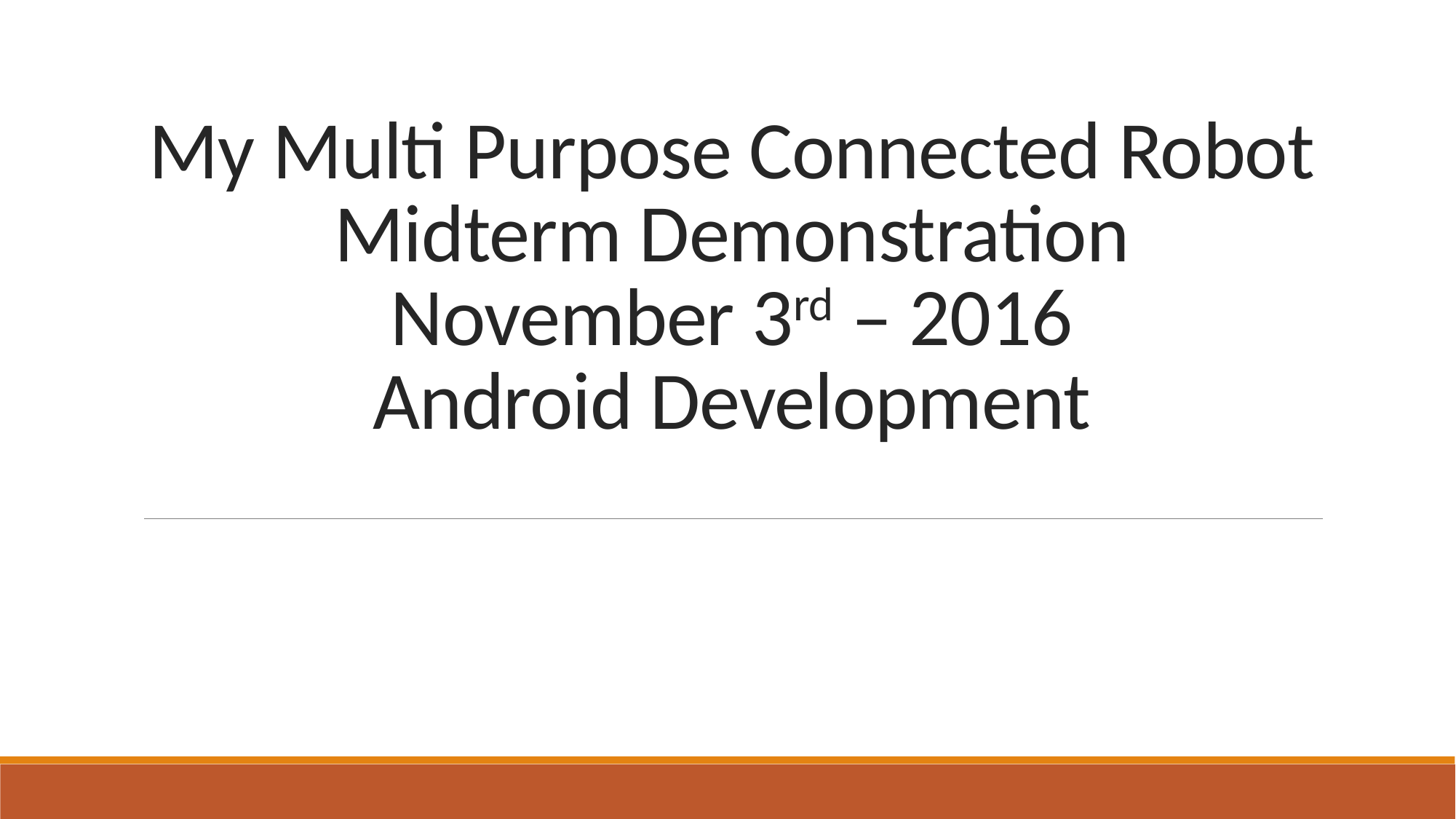

# My Multi Purpose Connected Robot Midterm Demonstration November 3rd – 2016 Android Development